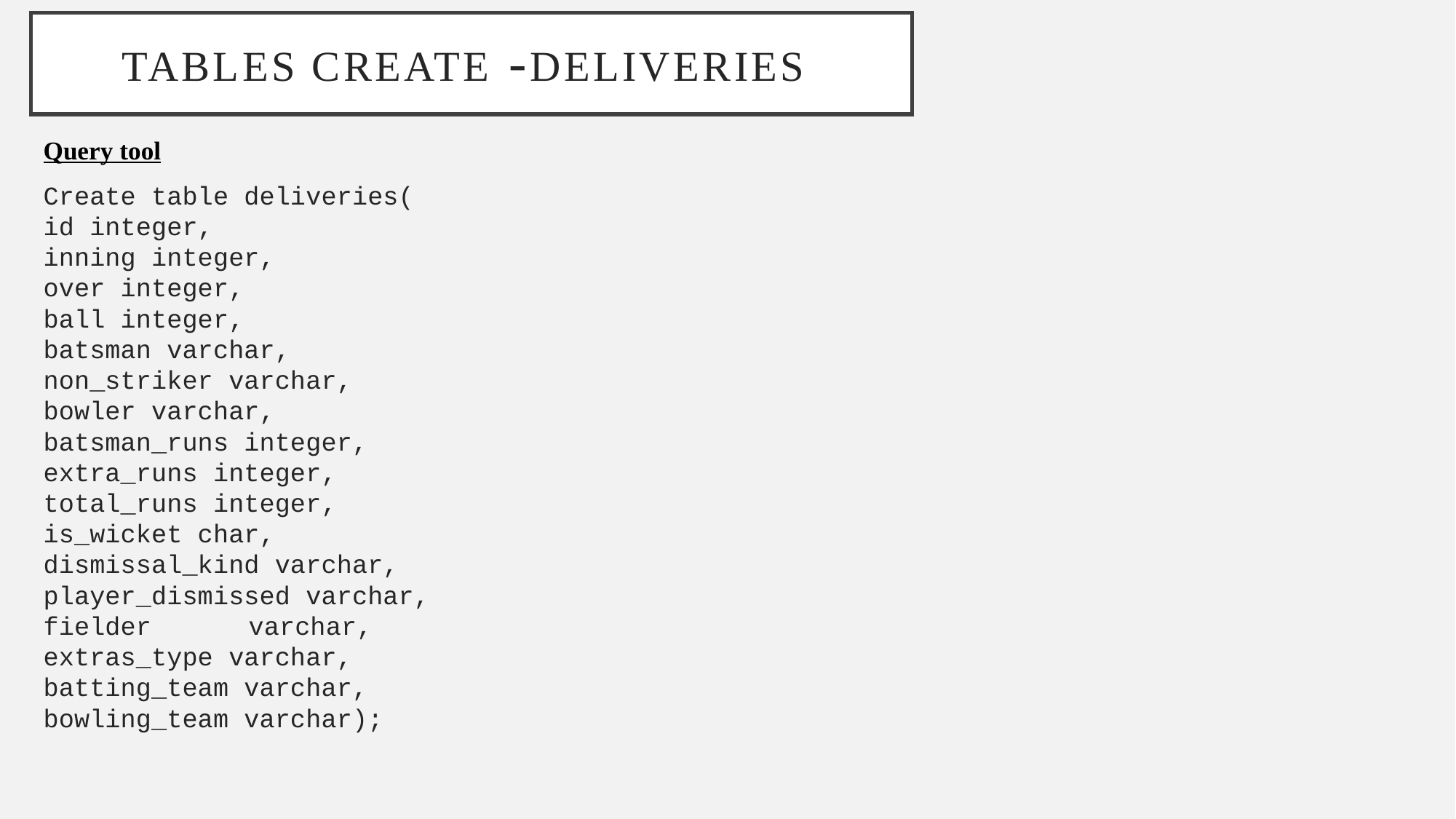

# Tables Create -Deliveries
Query tool
Create table deliveries(
id integer,
inning integer,
over integer,
ball integer,
batsman varchar,
non_striker varchar,
bowler varchar,
batsman_runs integer,
extra_runs integer,
total_runs integer,
is_wicket char,
dismissal_kind varchar,
player_dismissed varchar,
fielder	varchar,
extras_type varchar,
batting_team varchar,
bowling_team varchar);